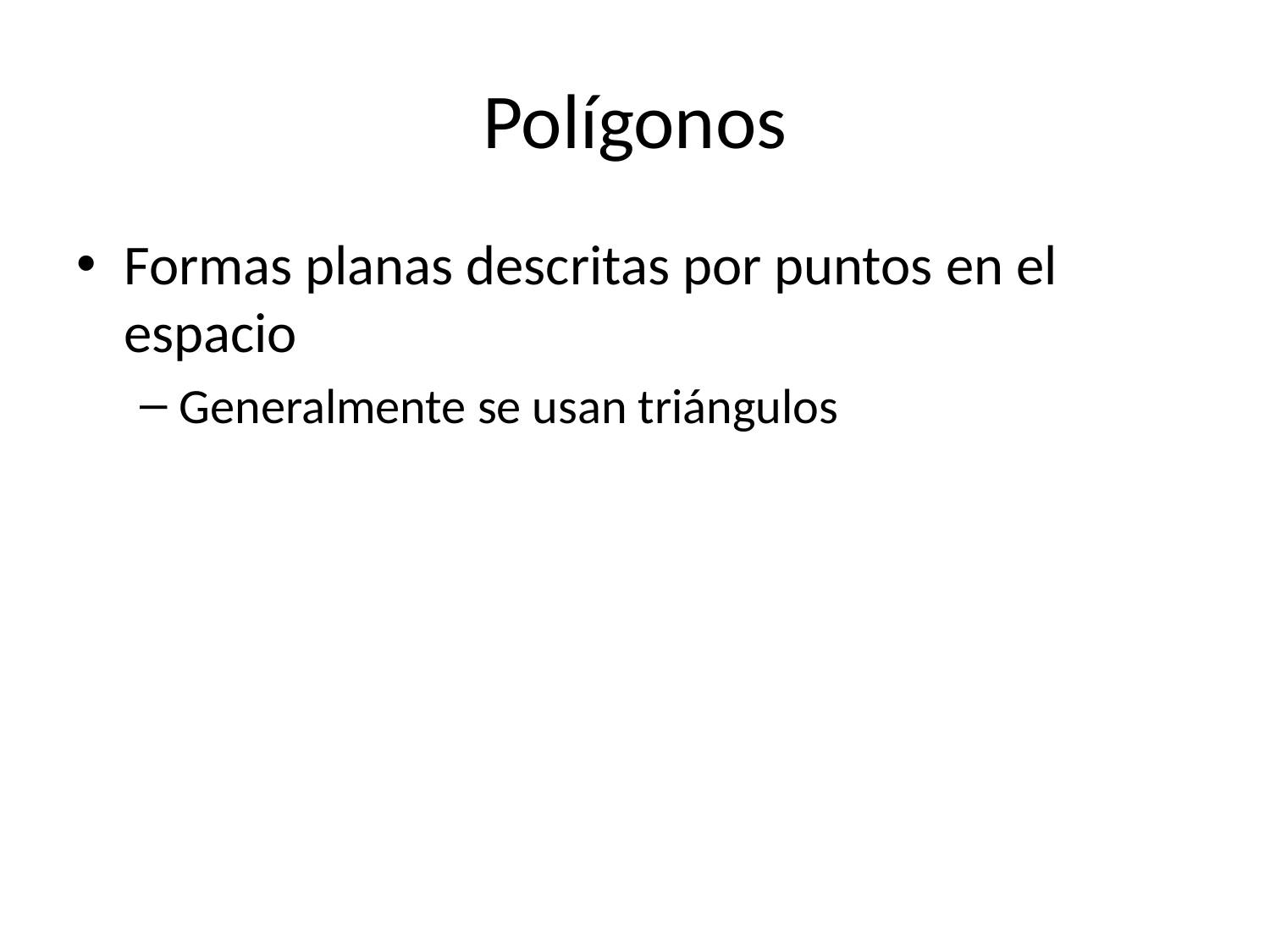

# Polígonos
Formas planas descritas por puntos en el espacio
Generalmente se usan triángulos